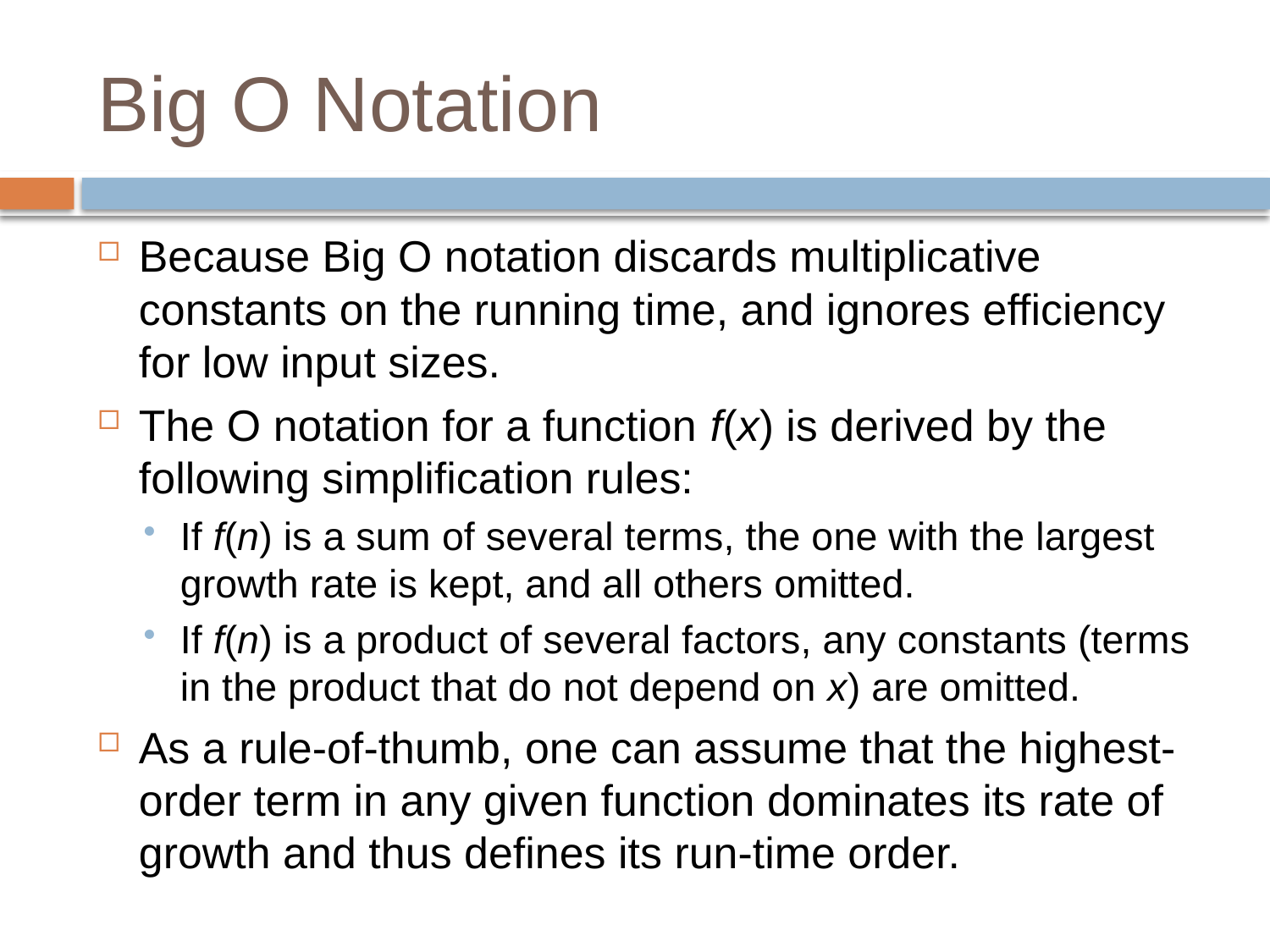

# Big O Notation
Because Big O notation discards multiplicative constants on the running time, and ignores efficiency for low input sizes.
The O notation for a function f(x) is derived by the following simplification rules:
If f(n) is a sum of several terms, the one with the largest growth rate is kept, and all others omitted.
If f(n) is a product of several factors, any constants (terms in the product that do not depend on x) are omitted.
As a rule-of-thumb, one can assume that the highest-order term in any given function dominates its rate of growth and thus defines its run-time order.